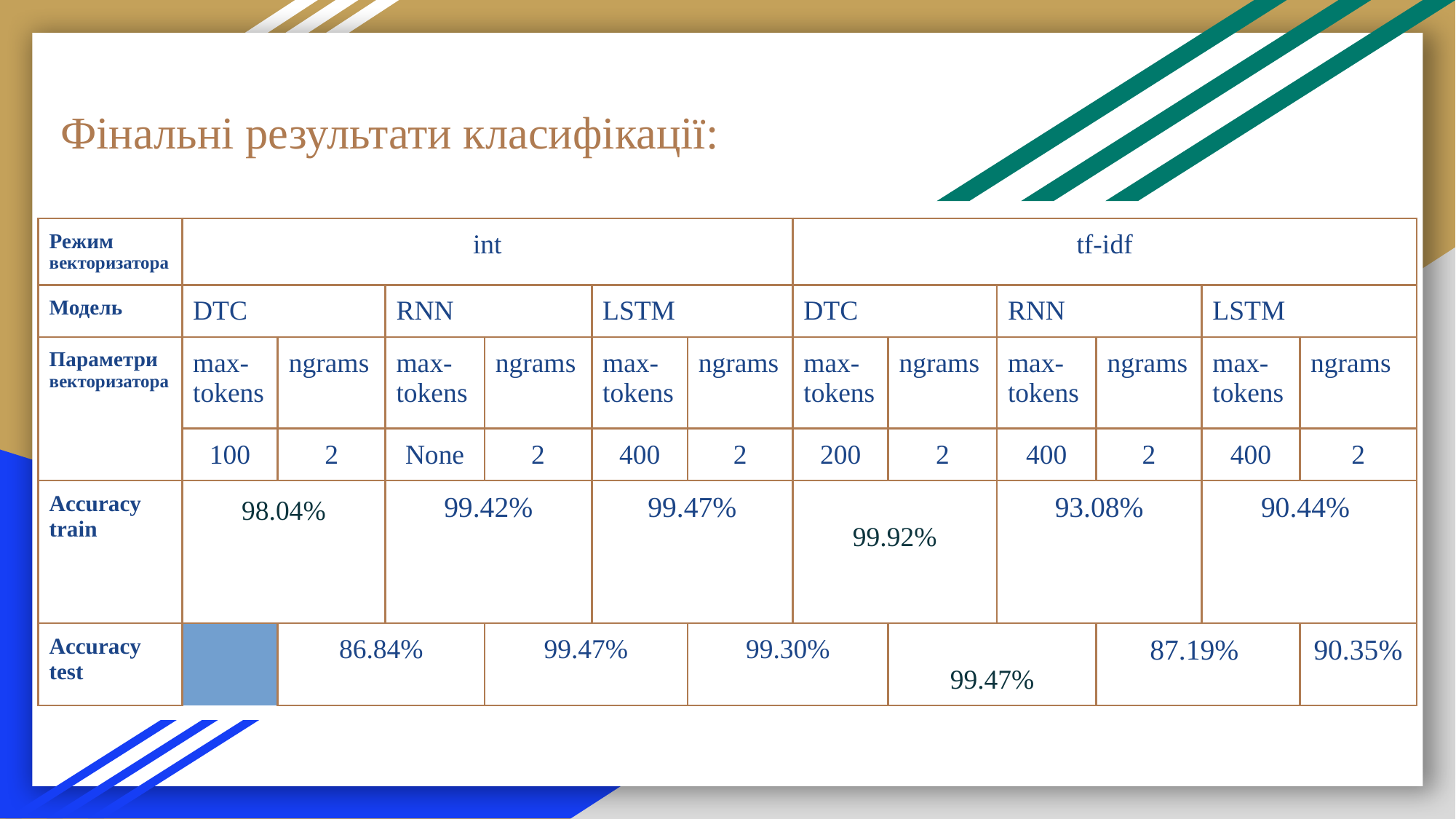

# Фінальні результати класифікації:
| Режим векторизатора |  | int |  |  |  |  |  | tf-idf |  |  |  |  |  |
| --- | --- | --- | --- | --- | --- | --- | --- | --- | --- | --- | --- | --- | --- |
| Модель |  | DTC |  | RNN |  | LSTM |  | DTC |  | RNN |  | LSTM |  |
| Параметри векторизатора |  | max- tokens | ngrams | max- tokens | ngrams | max- tokens | ngrams | max- tokens | ngrams | max- tokens | ngrams | max- tokens | ngrams |
|  |  | 100 | 2 | None | 2 | 400 | 2 | 200 | 2 | 400 | 2 | 400 | 2 |
| Accuracy train |  | 98.04% |  | 99.42% |  | 99.47% |  | 99.92% |  | 93.08% |  | 90.44% |  |
| Accuracy test |  | 86.84% |  | 99.47% |  | 99.30% |  | 99.47% |  | 87.19% |  | 90.35% |  |